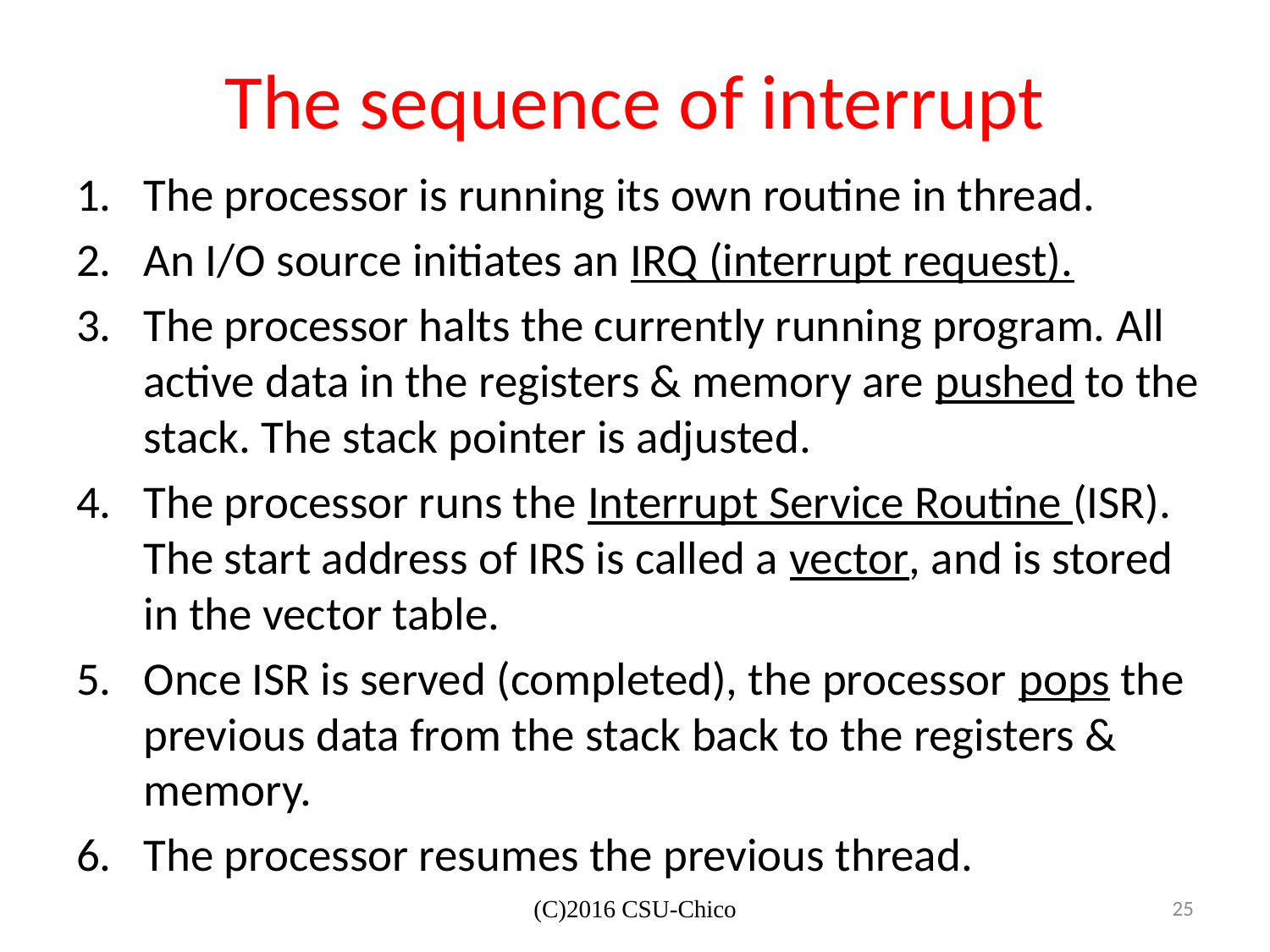

# The sequence of interrupt
The processor is running its own routine in thread.
An I/O source initiates an IRQ (interrupt request).
The processor halts the currently running program. All active data in the registers & memory are pushed to the stack. The stack pointer is adjusted.
The processor runs the Interrupt Service Routine (ISR). The start address of IRS is called a vector, and is stored in the vector table.
Once ISR is served (completed), the processor pops the previous data from the stack back to the registers & memory.
The processor resumes the previous thread.

(C)2016 CSU-Chico
25